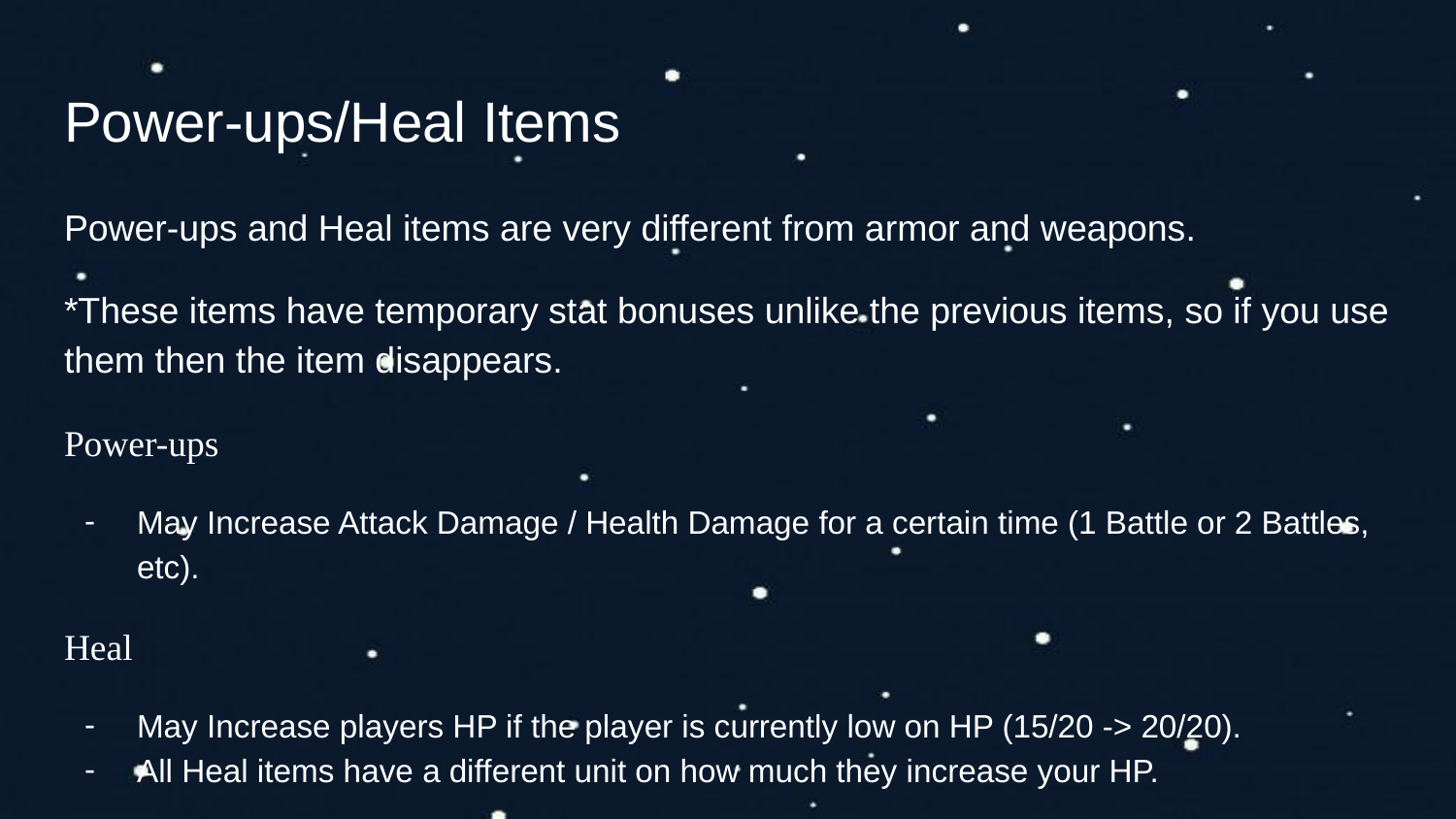

# Power-ups/Heal Items
Power-ups and Heal items are very different from armor and weapons.
*These items have temporary stat bonuses unlike the previous items, so if you use them then the item disappears.
Power-ups
May Increase Attack Damage / Health Damage for a certain time (1 Battle or 2 Battles, etc).
Heal
May Increase players HP if the player is currently low on HP (15/20 -> 20/20).
All Heal items have a different unit on how much they increase your HP.